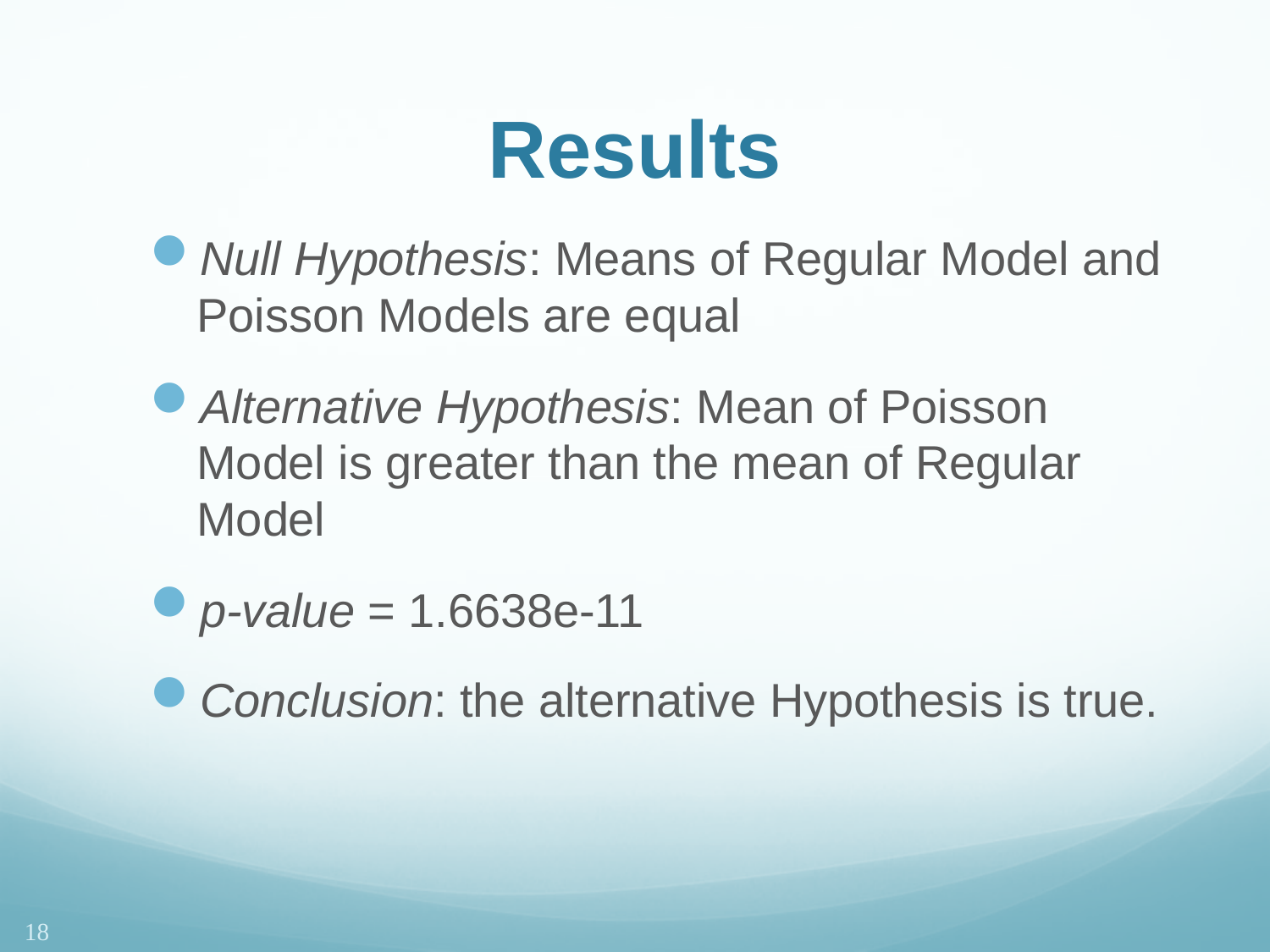

# Results
Null Hypothesis: Means of Regular Model and Poisson Models are equal
Alternative Hypothesis: Mean of Poisson Model is greater than the mean of Regular Model
p-value = 1.6638e-11
Conclusion: the alternative Hypothesis is true.